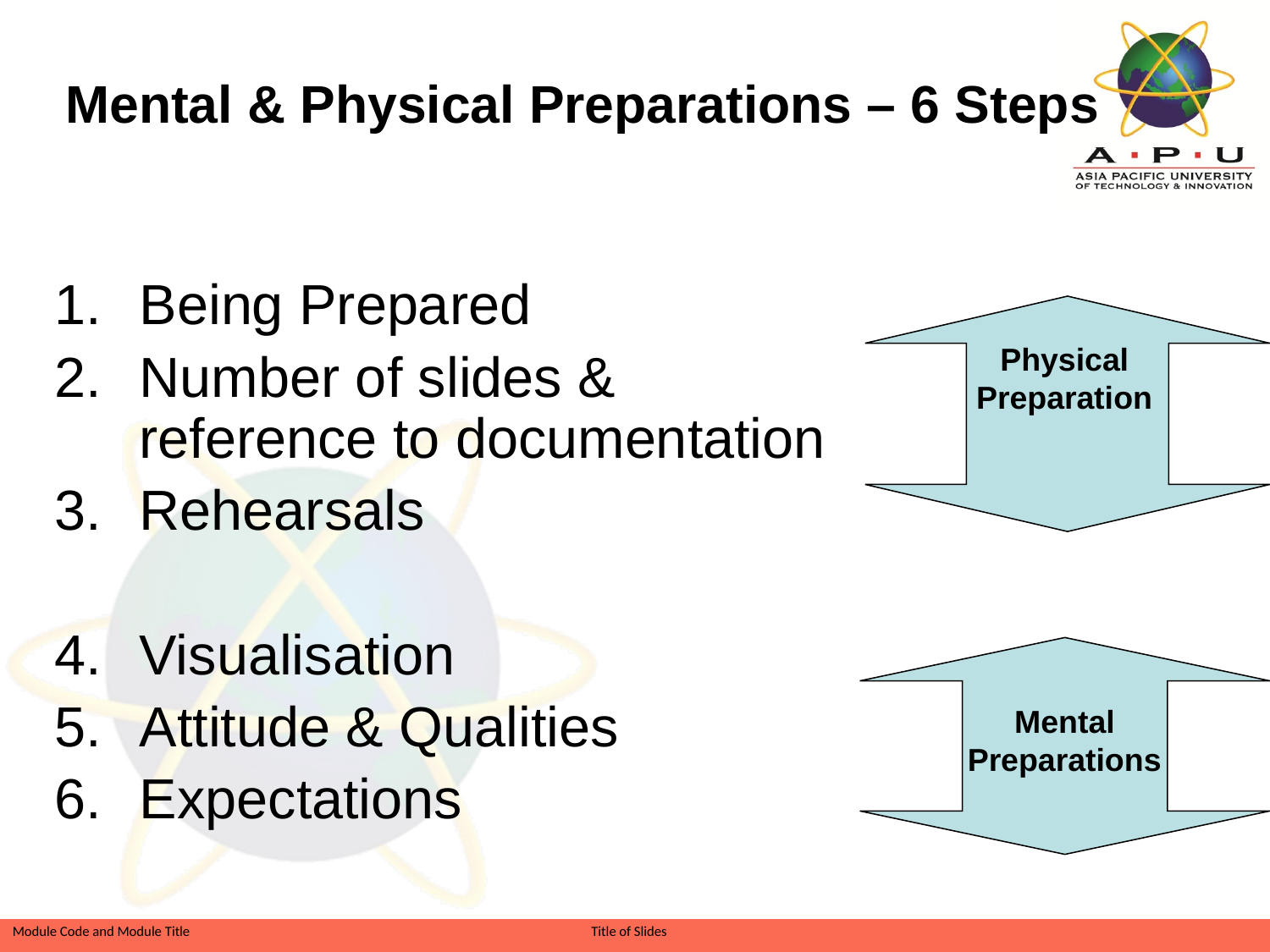

# Mental & Physical Preparations – 6 Steps
Being Prepared
Number of slides & reference to documentation
Rehearsals

Visualisation
Attitude & Qualities
Expectations

Physical
Preparation

Mental
Preparations
Slide 15 of 26